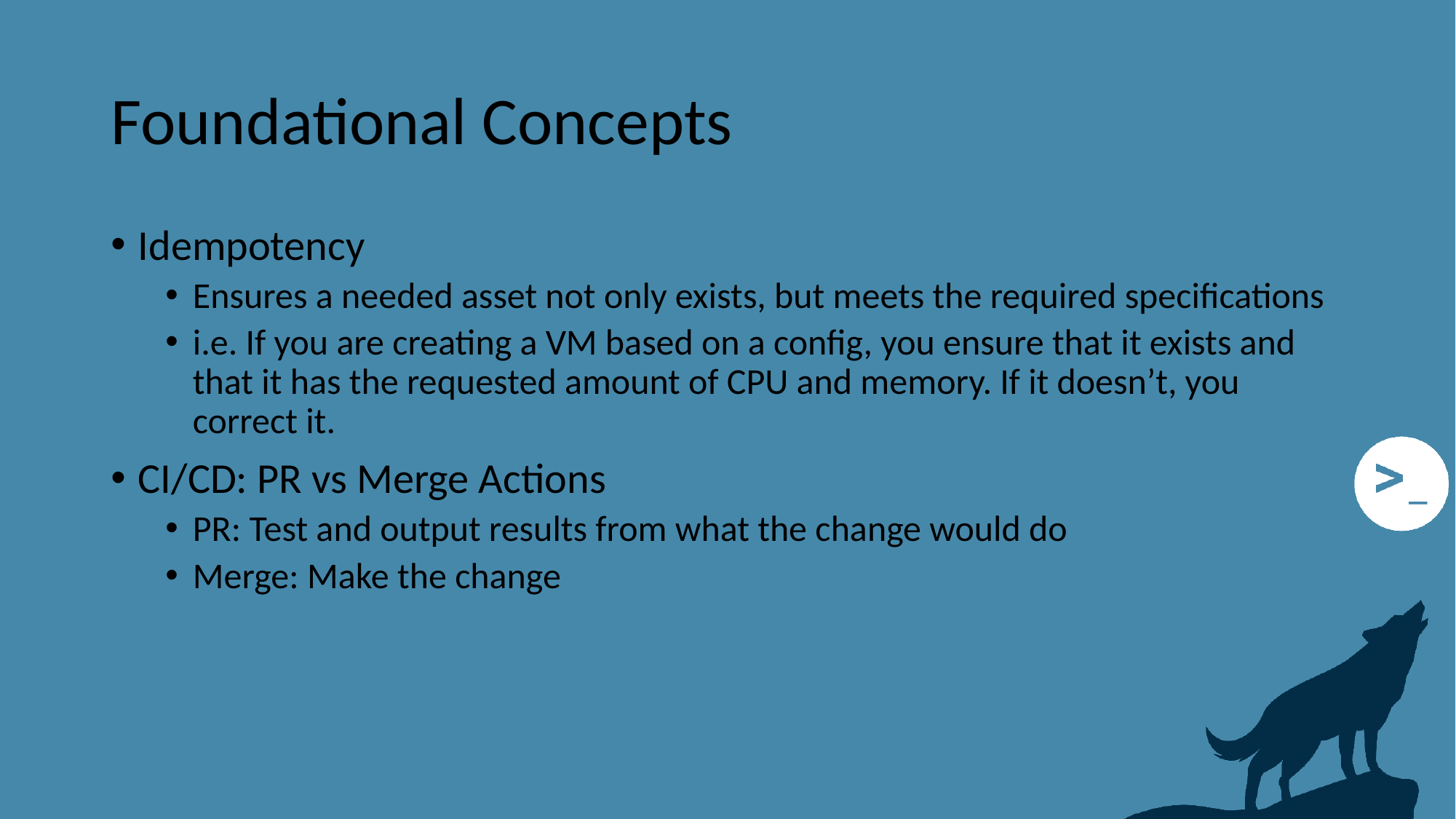

# Foundational Concepts
Idempotency
Ensures a needed asset not only exists, but meets the required specifications
i.e. If you are creating a VM based on a config, you ensure that it exists and that it has the requested amount of CPU and memory. If it doesn’t, you correct it.
CI/CD: PR vs Merge Actions
PR: Test and output results from what the change would do
Merge: Make the change